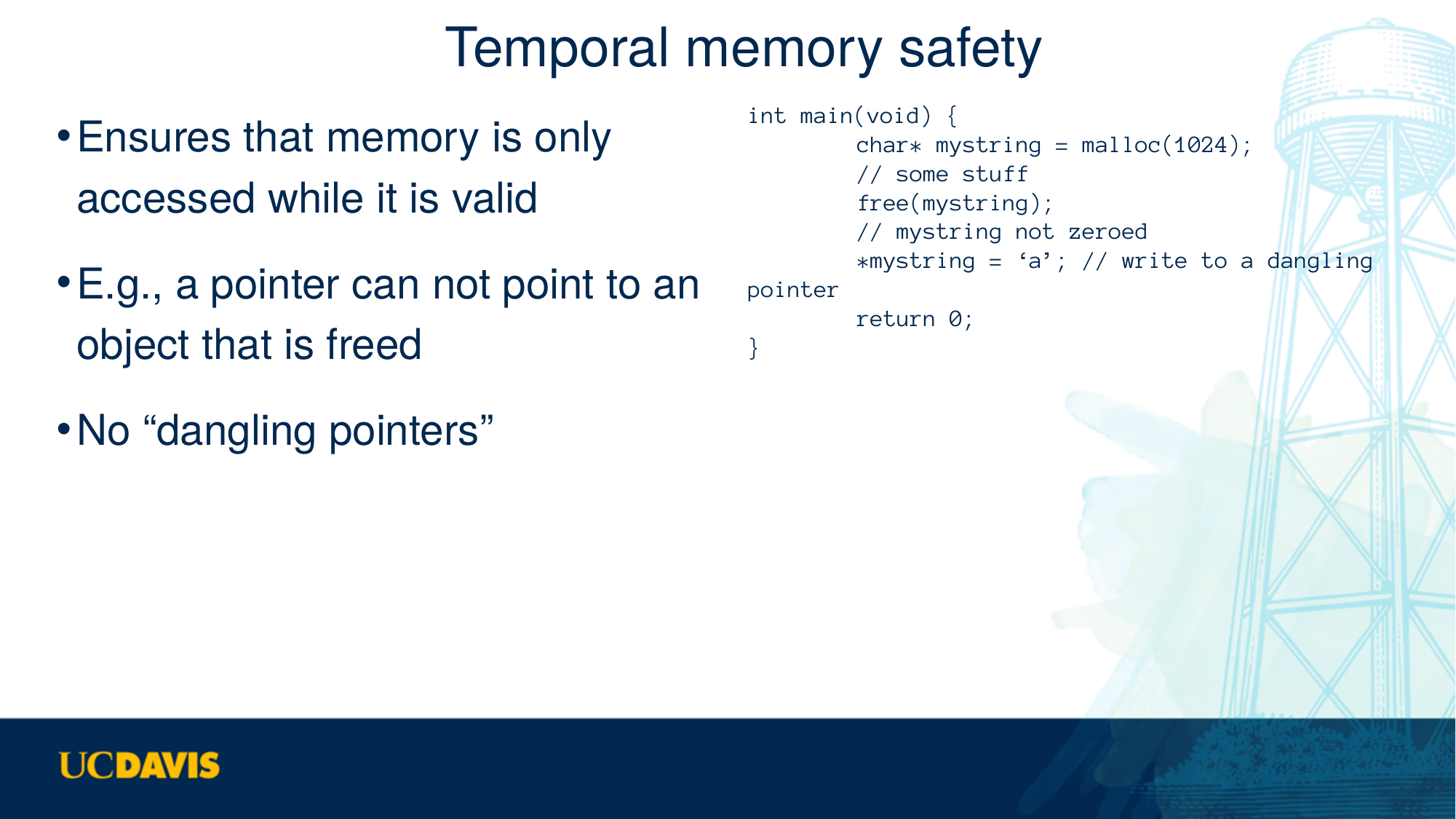

# Temporal memory safety
Ensures that memory is only accessed while it is valid
E.g., a pointer can not point to an object that is freed
No “dangling pointers”

int main(void) {
	char* mystring = malloc(1024);
	// some stuff
	free(mystring);
	// mystring not zeroed
	*mystring = ‘a’; // write to a dangling pointer
	return 0;
}